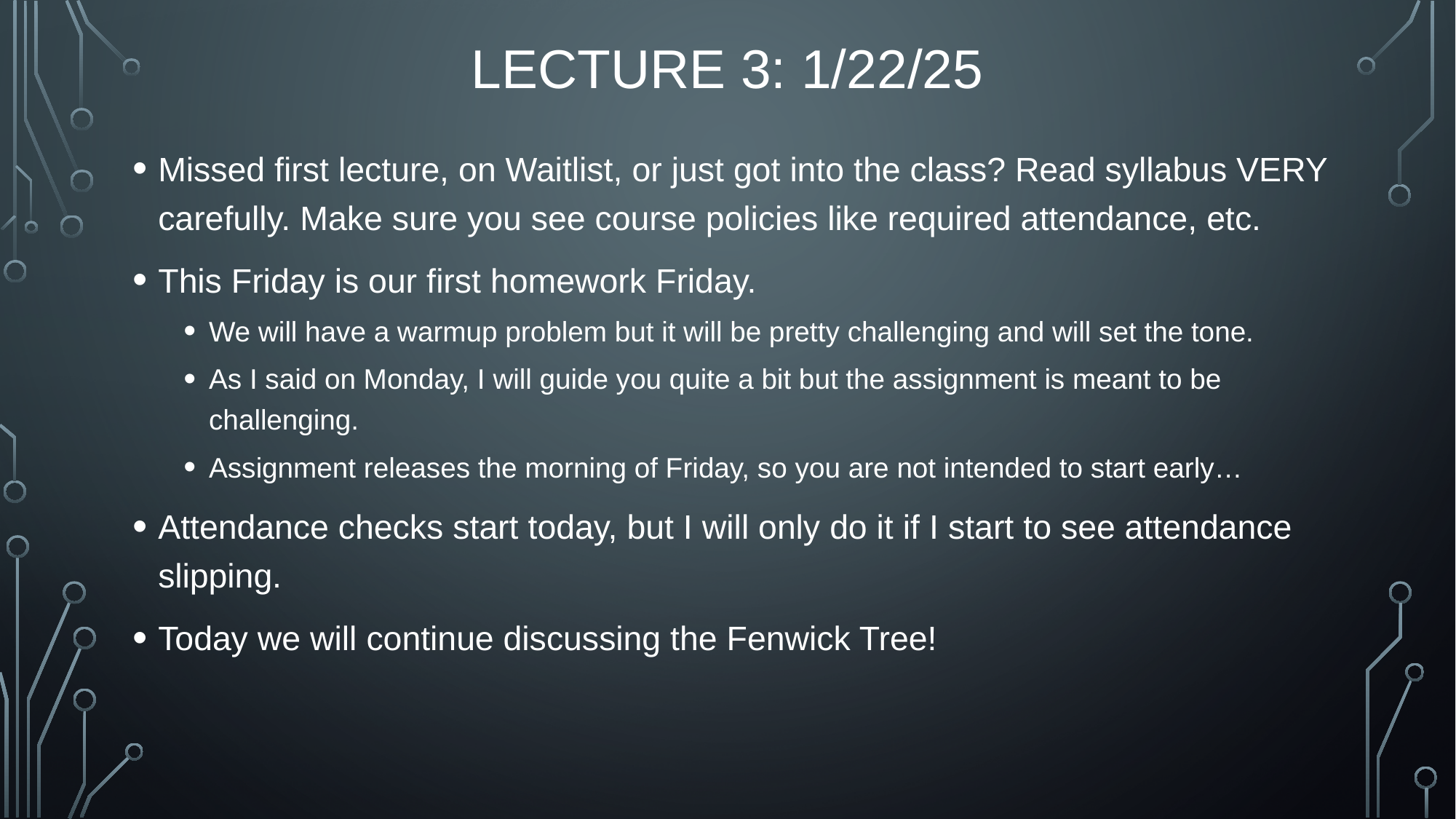

# Lecture 3: 1/22/25
Missed first lecture, on Waitlist, or just got into the class? Read syllabus VERY carefully. Make sure you see course policies like required attendance, etc.
This Friday is our first homework Friday.
We will have a warmup problem but it will be pretty challenging and will set the tone.
As I said on Monday, I will guide you quite a bit but the assignment is meant to be challenging.
Assignment releases the morning of Friday, so you are not intended to start early…
Attendance checks start today, but I will only do it if I start to see attendance slipping.
Today we will continue discussing the Fenwick Tree!